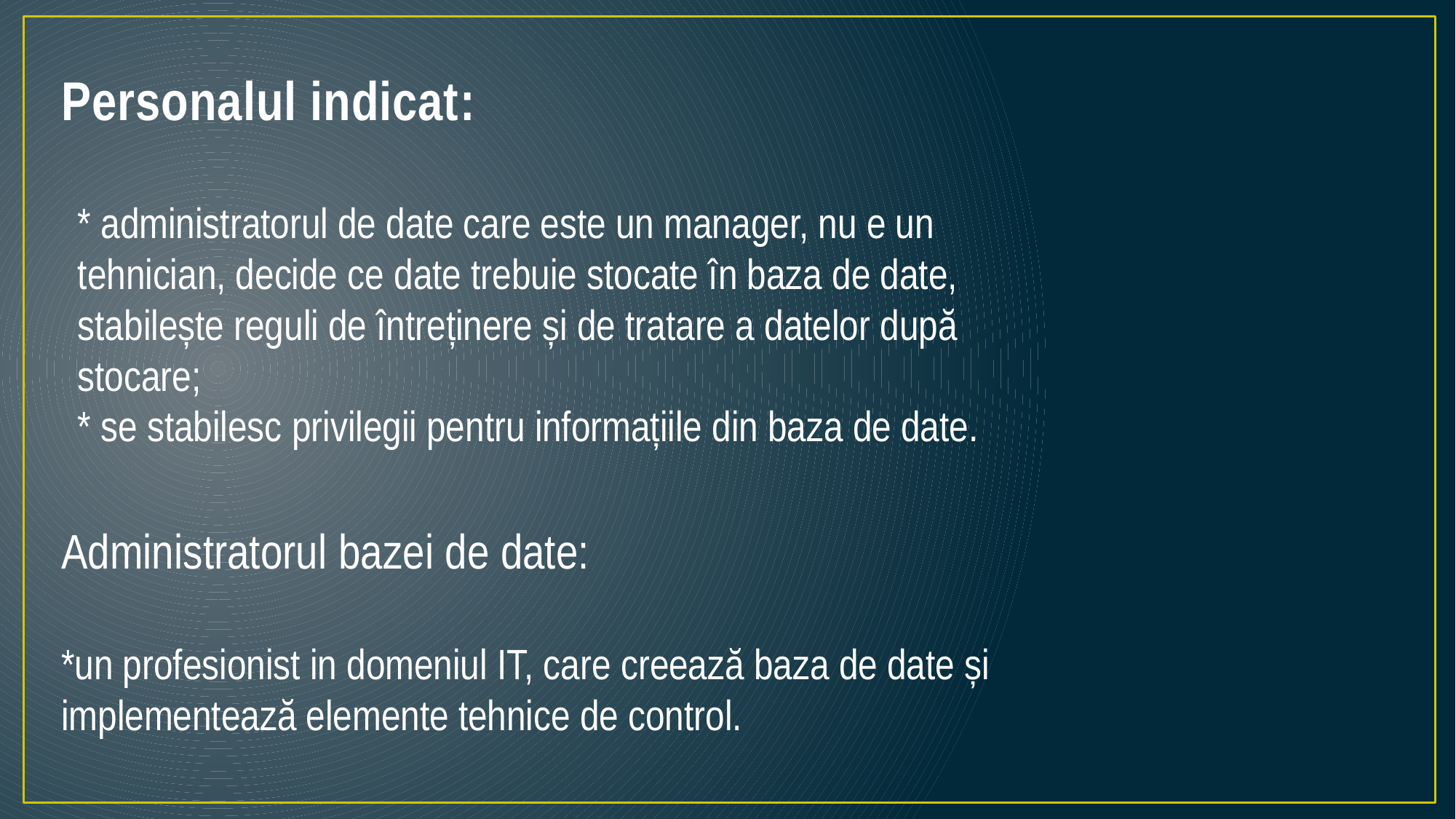

# Personalul indicat:
* administratorul de date care este un manager, nu e un tehnician, decide ce date trebuie stocate în baza de date, stabilește reguli de întreținere și de tratare a datelor după stocare;
* se stabilesc privilegii pentru informațiile din baza de date.

Administratorul bazei de date:

*un profesionist in domeniul IT, care creează baza de date și implementează elemente tehnice de control.